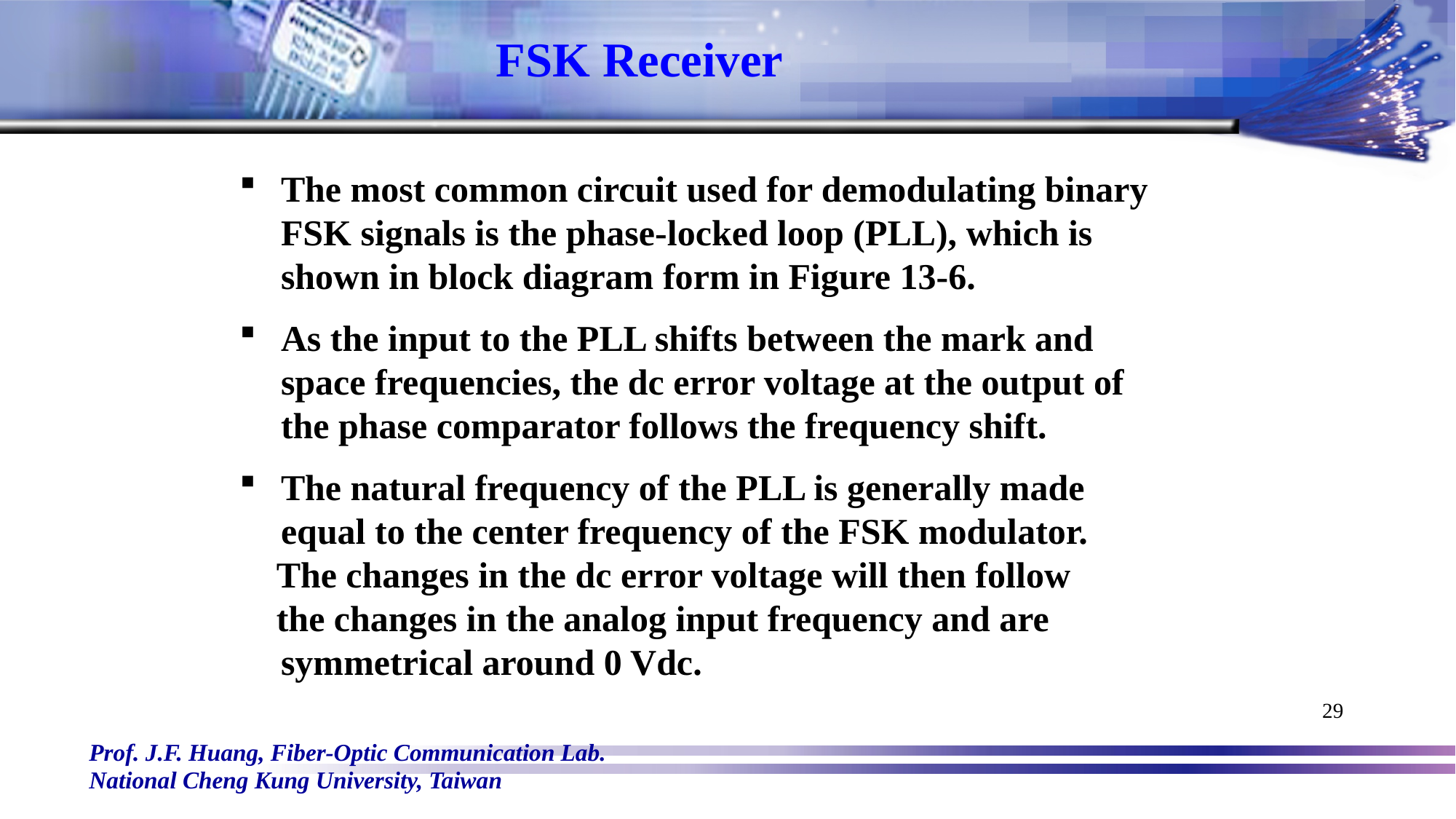

# FSK Receiver
The most common circuit used for demodulating binary FSK signals is the phase-locked loop (PLL), which is shown in block diagram form in Figure 13-6.
As the input to the PLL shifts between the mark and space frequencies, the dc error voltage at the output of the phase comparator follows the frequency shift.

The natural frequency of the PLL is generally made equal to the center frequency of the FSK modulator.
    The changes in the dc error voltage will then follow
    the changes in the analog input frequency and are symmetrical around 0 Vdc.

29